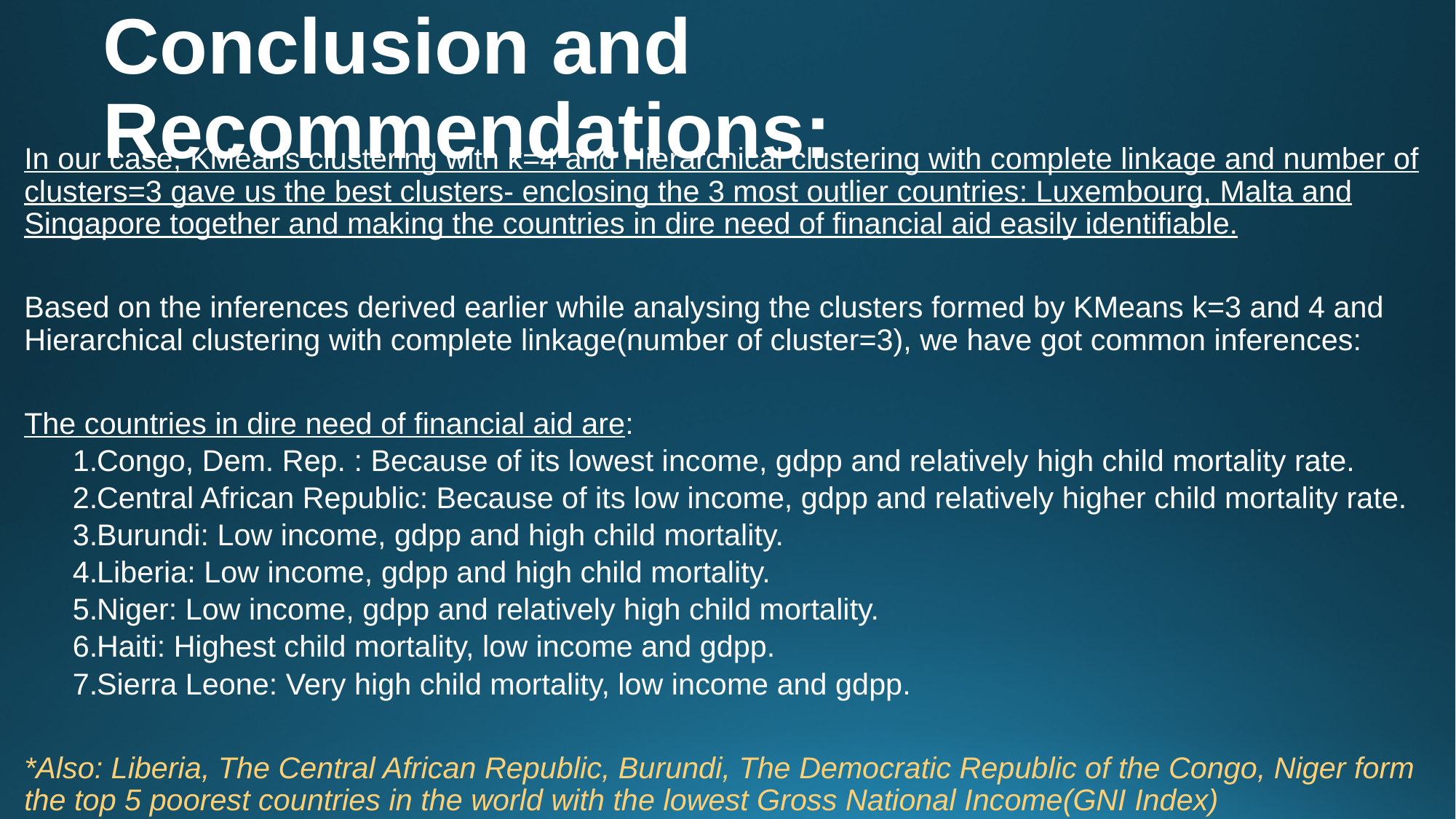

# Conclusion and Recommendations:
In our case, KMeans clustering with k=4 and Hierarchical clustering with complete linkage and number of clusters=3 gave us the best clusters- enclosing the 3 most outlier countries: Luxembourg, Malta and Singapore together and making the countries in dire need of financial aid easily identifiable.

Based on the inferences derived earlier while analysing the clusters formed by KMeans k=3 and 4 and Hierarchical clustering with complete linkage(number of cluster=3), we have got common inferences:

The countries in dire need of financial aid are:
Congo, Dem. Rep. : Because of its lowest income, gdpp and relatively high child mortality rate.
Central African Republic: Because of its low income, gdpp and relatively higher child mortality rate.
Burundi: Low income, gdpp and high child mortality.
Liberia: Low income, gdpp and high child mortality.
Niger: Low income, gdpp and relatively high child mortality.
Haiti: Highest child mortality, low income and gdpp.
Sierra Leone: Very high child mortality, low income and gdpp.

*Also: Liberia, The Central African Republic, Burundi, The Democratic Republic of the Congo, Niger form the top 5 poorest countries in the world with the lowest Gross National Income(GNI Index)